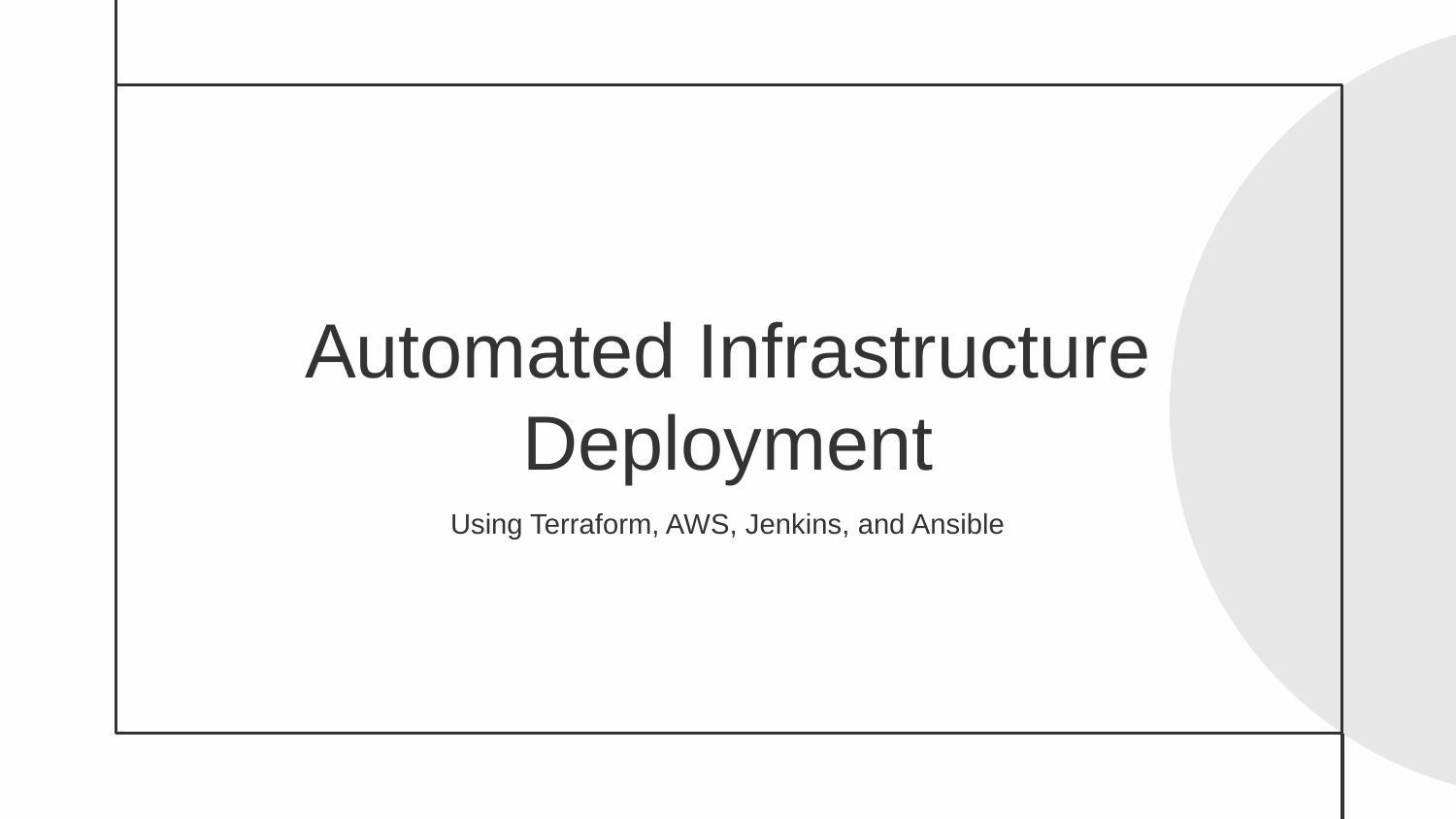

# Automated Infrastructure Deployment
Using Terraform, AWS, Jenkins, and Ansible